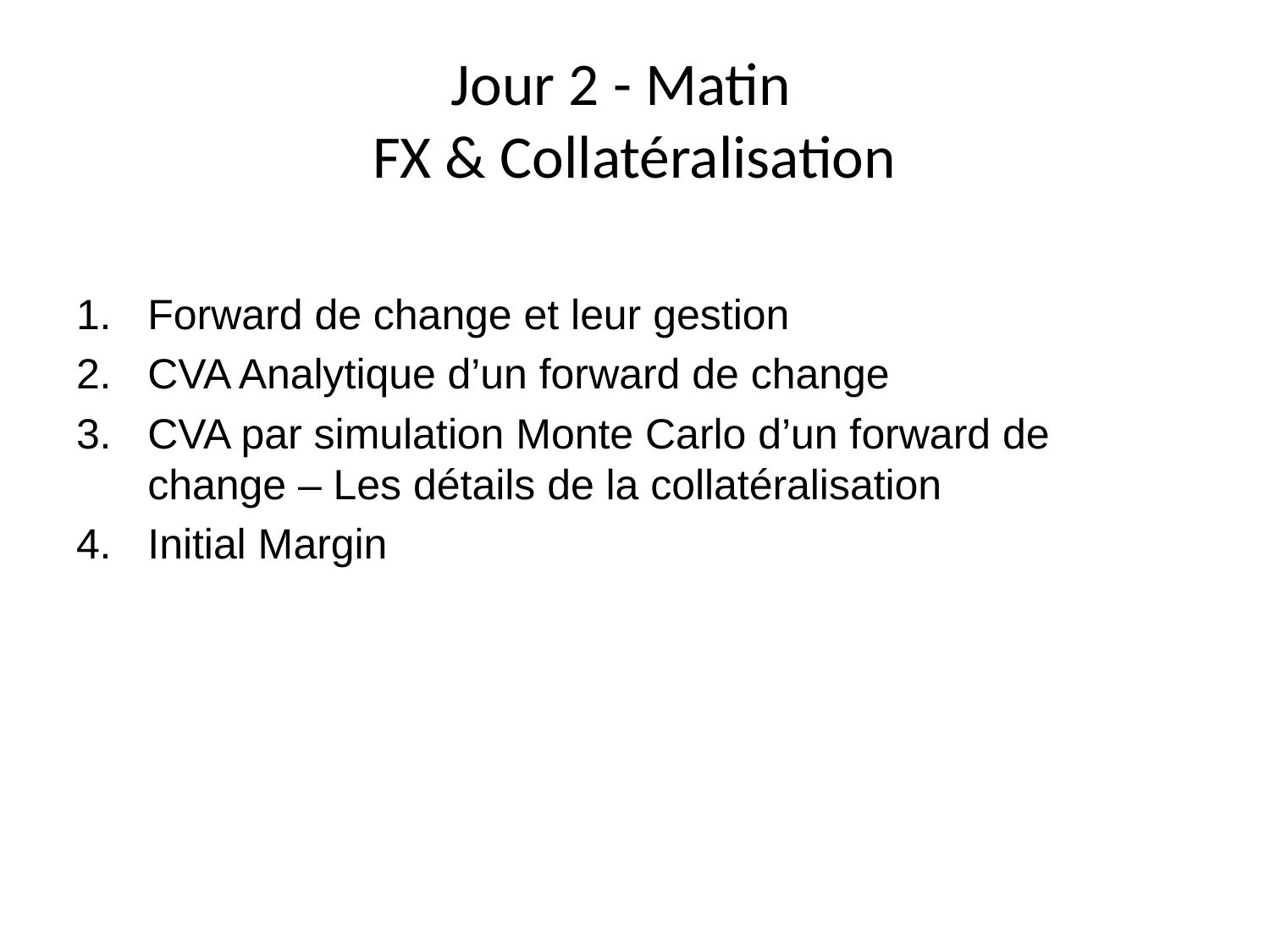

# Jour 2 - Matin FX & Collatéralisation

Forward de change et leur gestion
CVA Analytique d’un forward de change
CVA par simulation Monte Carlo d’un forward de change – Les détails de la collatéralisation
Initial Margin